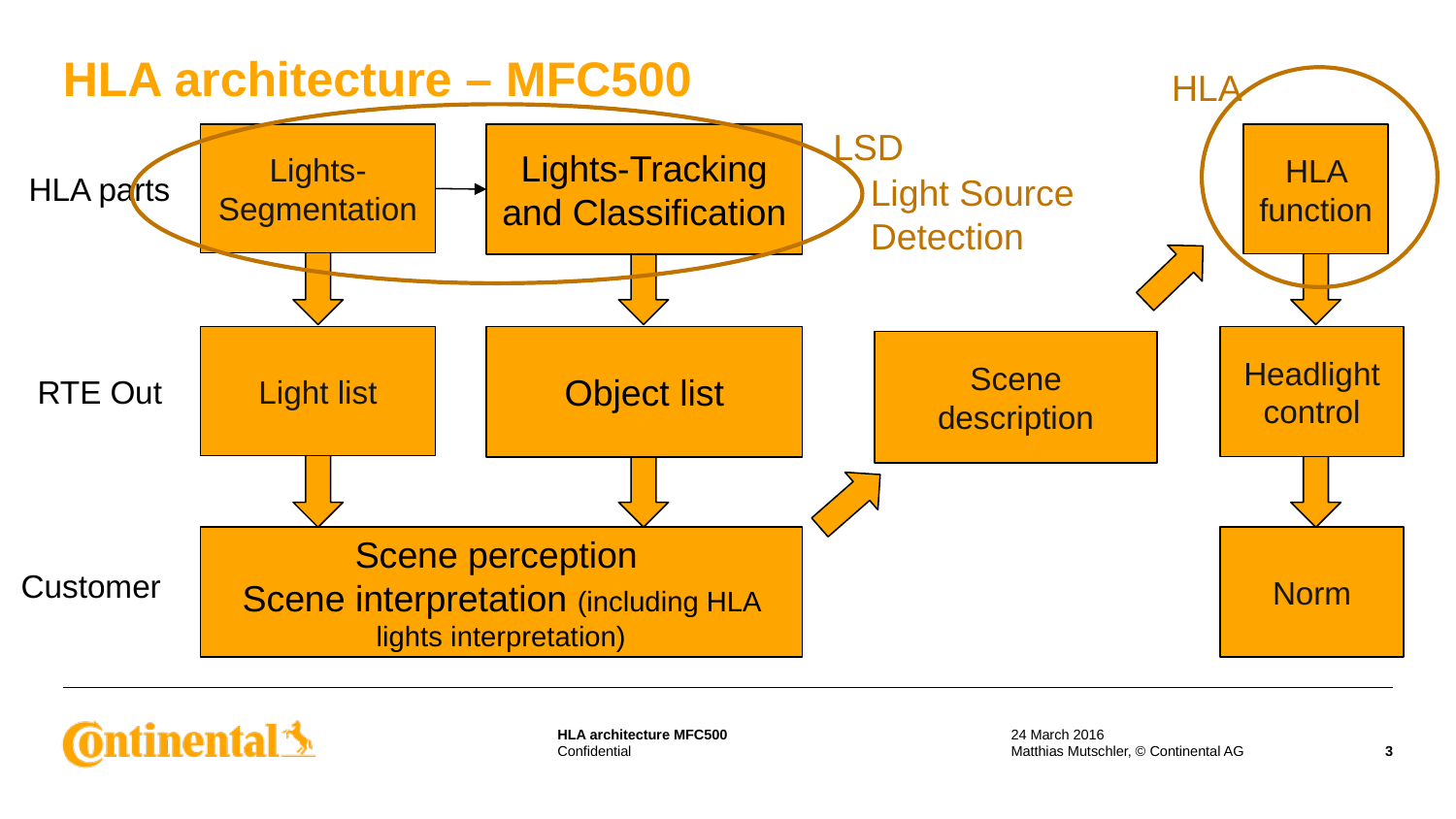

# HLA architecture – MFC500
HLA

LSD
Lights-Segmentation
Lights-Tracking and Classification
HLA function
HLA parts
Light Source
Detection

Light list
Object list
Headlight control
Scene description
RTE Out

Scene perception
Scene interpretation (including HLA lights interpretation)
Norm
Customer
24 March 2016
Matthias Mutschler, © Continental AG
3